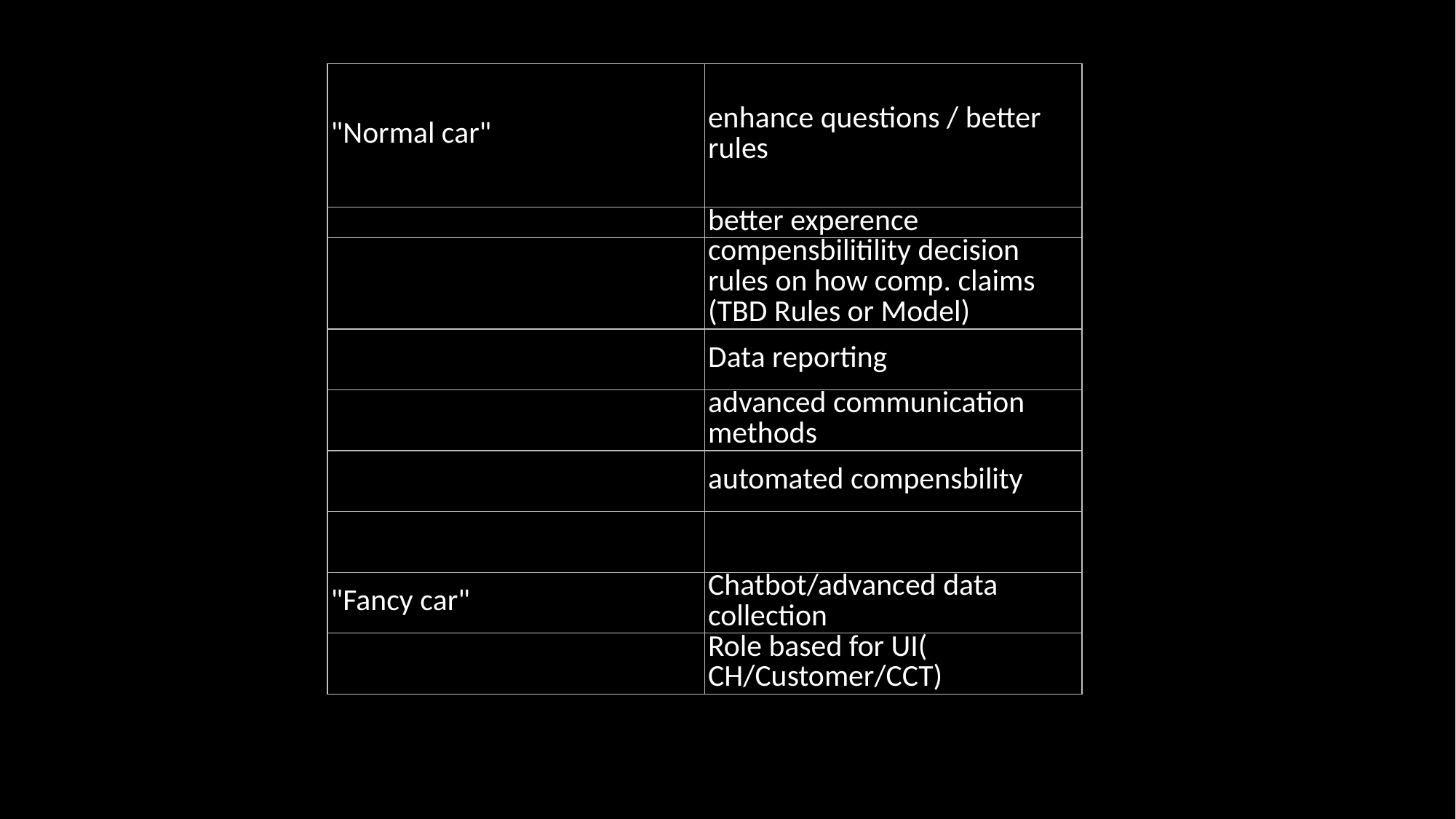

| "Normal car" | enhance questions / better rules |
| --- | --- |
|  | better experence |
|  | compensbilitility decision rules on how comp. claims (TBD Rules or Model) |
|  | Data reporting |
|  | advanced communication methods |
|  | automated compensbility |
|  |  |
| "Fancy car" | Chatbot/advanced data collection |
|  | Role based for UI( CH/Customer/CCT) |